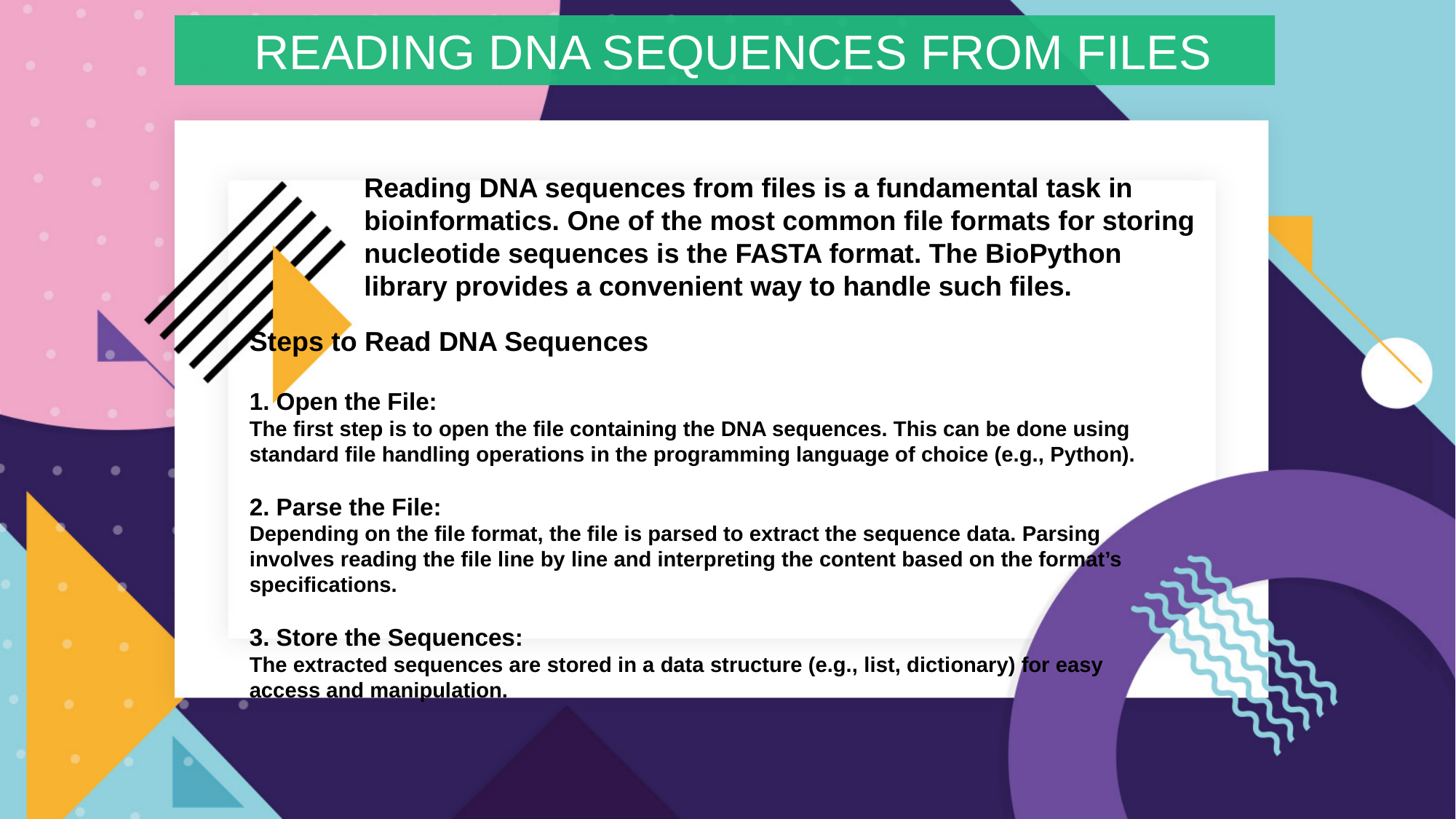

READING DNA SEQUENCES FROM FILES
Reading DNA sequences from files is a fundamental task in bioinformatics. One of the most common file formats for storing nucleotide sequences is the FASTA format. The BioPython library provides a convenient way to handle such files.
Steps to Read DNA Sequences

1. Open the File:
The first step is to open the file containing the DNA sequences. This can be done using standard file handling operations in the programming language of choice (e.g., Python).

2. Parse the File:
Depending on the file format, the file is parsed to extract the sequence data. Parsing involves reading the file line by line and interpreting the content based on the format’s specifications.

3. Store the Sequences:
The extracted sequences are stored in a data structure (e.g., list, dictionary) for easy access and manipulation.